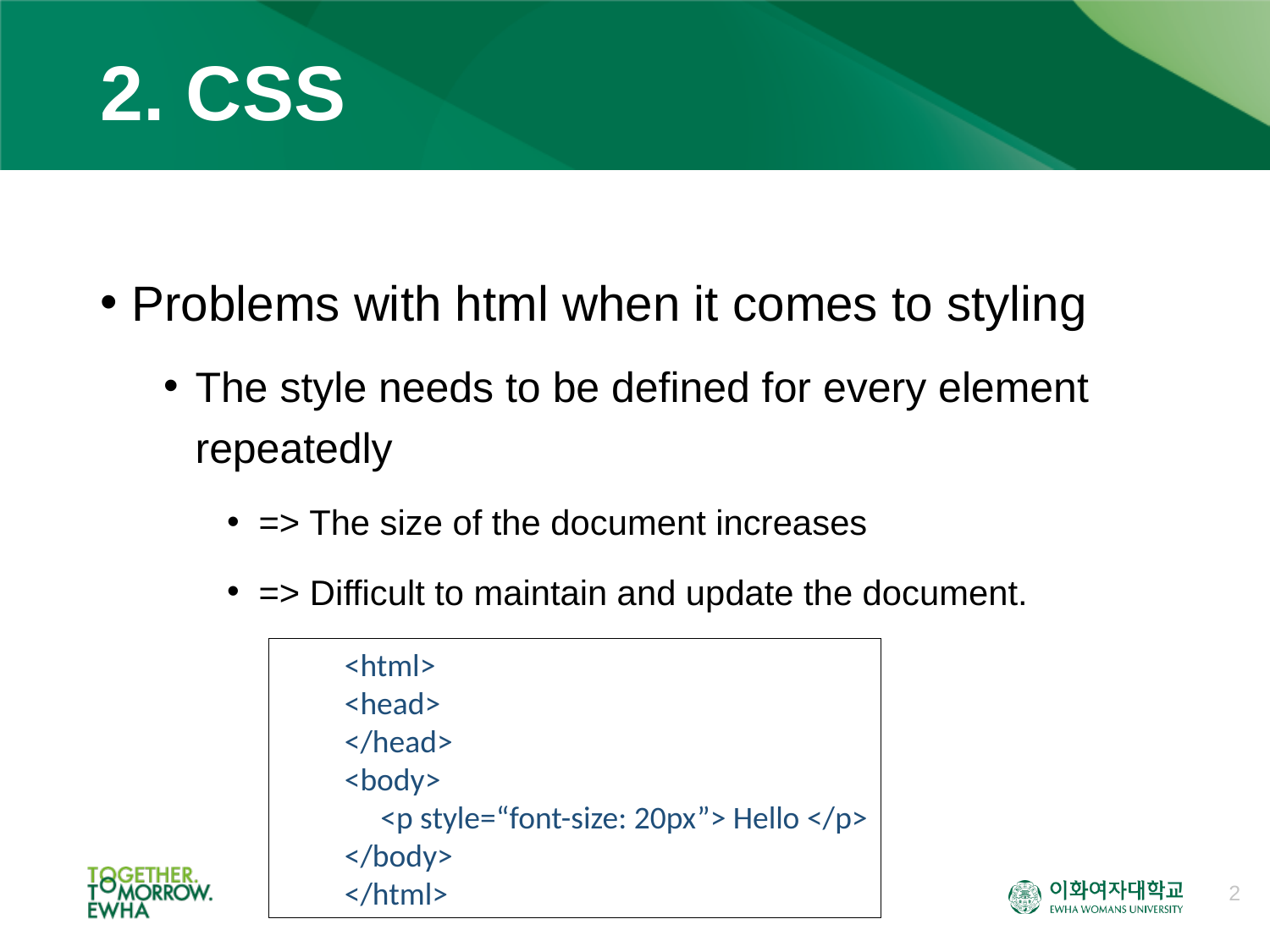

# 2. CSS
Problems with html when it comes to styling
The style needs to be defined for every element repeatedly
=> The size of the document increases
=> Difficult to maintain and update the document.
<html>
<head>
</head>
<body>
     <p style=“font-size: 20px”> Hello </p>
</body>
</html>
2